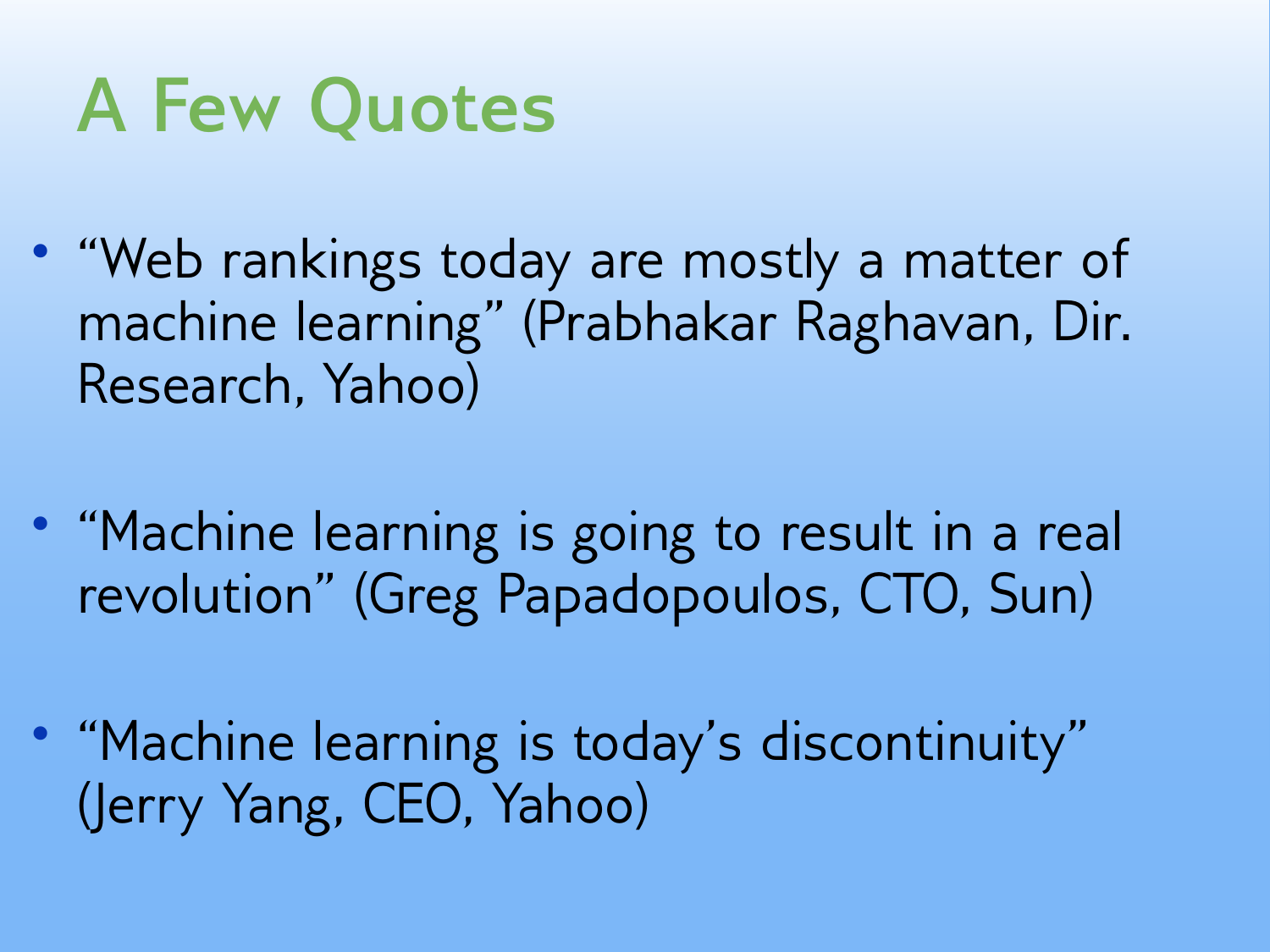

# A Few Quotes
“Web rankings today are mostly a matter of machine learning” (Prabhakar Raghavan, Dir. Research, Yahoo)

“Machine learning is going to result in a real revolution” (Greg Papadopoulos, CTO, Sun)

“Machine learning is today’s discontinuity”
(Jerry Yang, CEO, Yahoo)